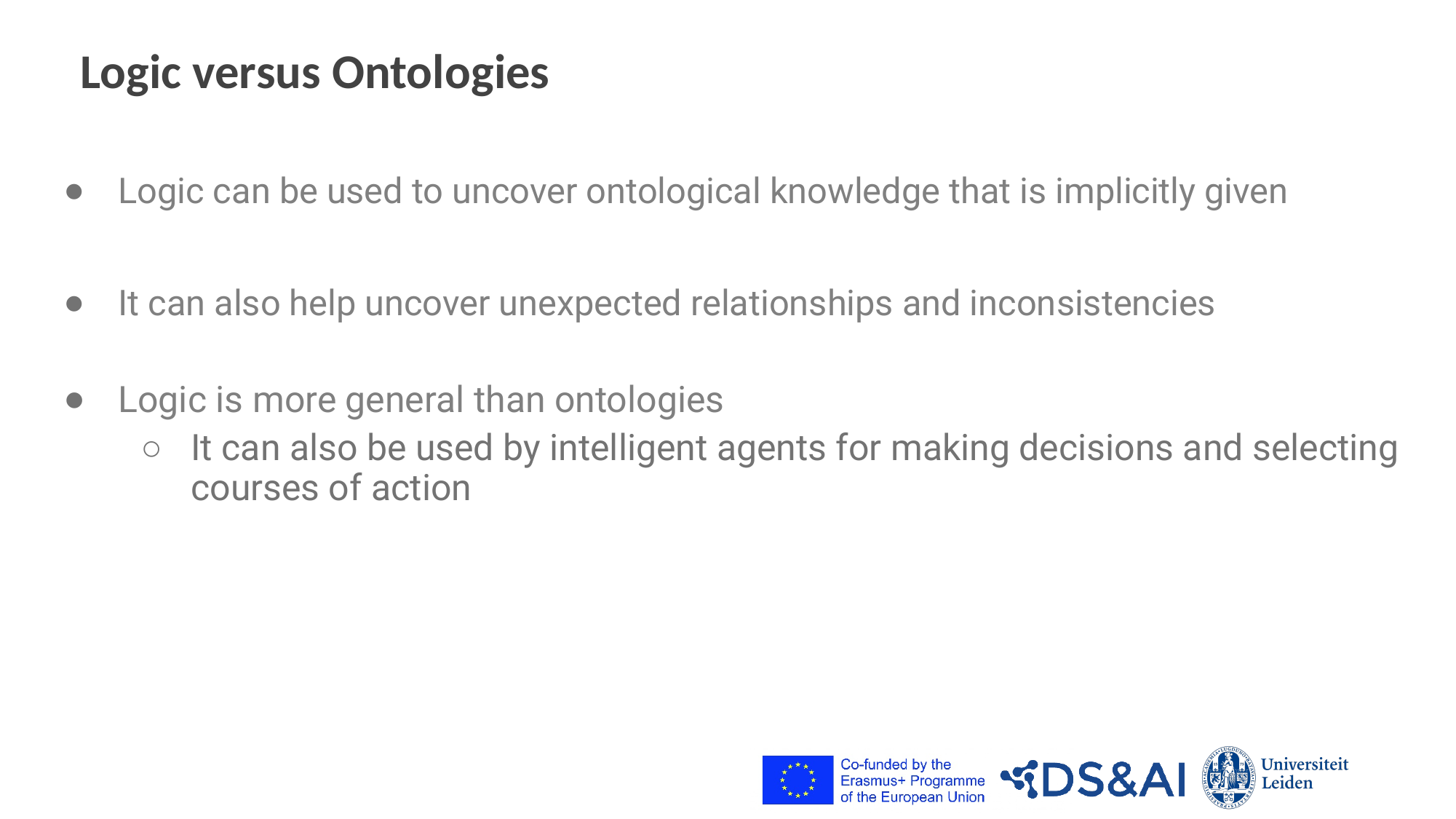

# Logic versus Ontologies
Logic can be used to uncover ontological knowledge that is implicitly given

It can also help uncover unexpected relationships and inconsistencies

Logic is more general than ontologies
It can also be used by intelligent agents for making decisions and selecting courses of action
35